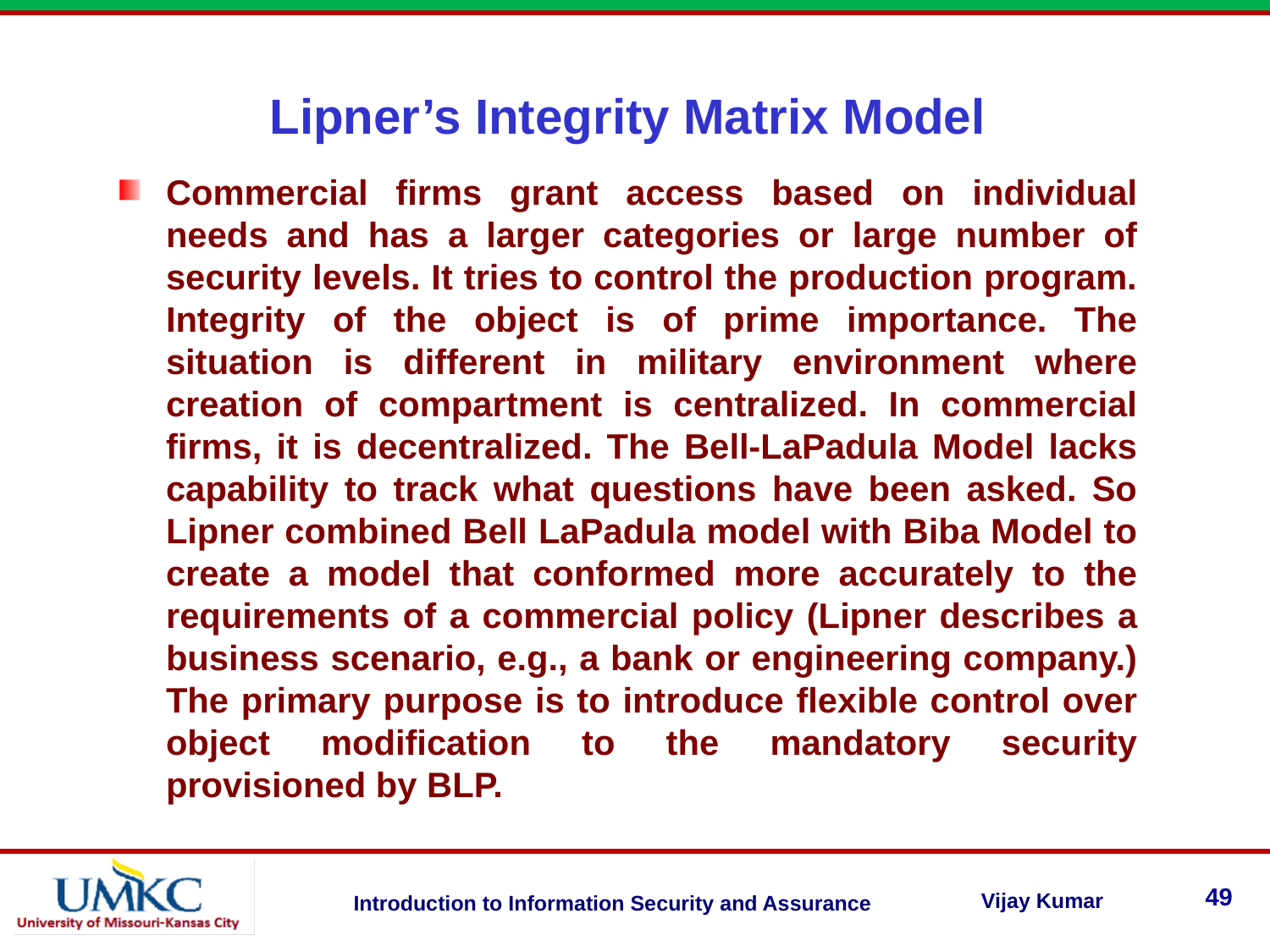

Lipner’s Integrity Matrix Model
Commercial firms grant access based on individual needs and has a larger categories or large number of security levels. It tries to control the production program. Integrity of the object is of prime importance. The situation is different in military environment where creation of compartment is centralized. In commercial firms, it is decentralized. The Bell-LaPadula Model lacks capability to track what questions have been asked. So Lipner combined Bell LaPadula model with Biba Model to create a model that conformed more accurately to the requirements of a com­mercial policy (Lipner describes a business scenario, e.g., a bank or engineering company.) The primary purpose is to introduce flexible control over object modification to the mandatory security provisioned by BLP.
49